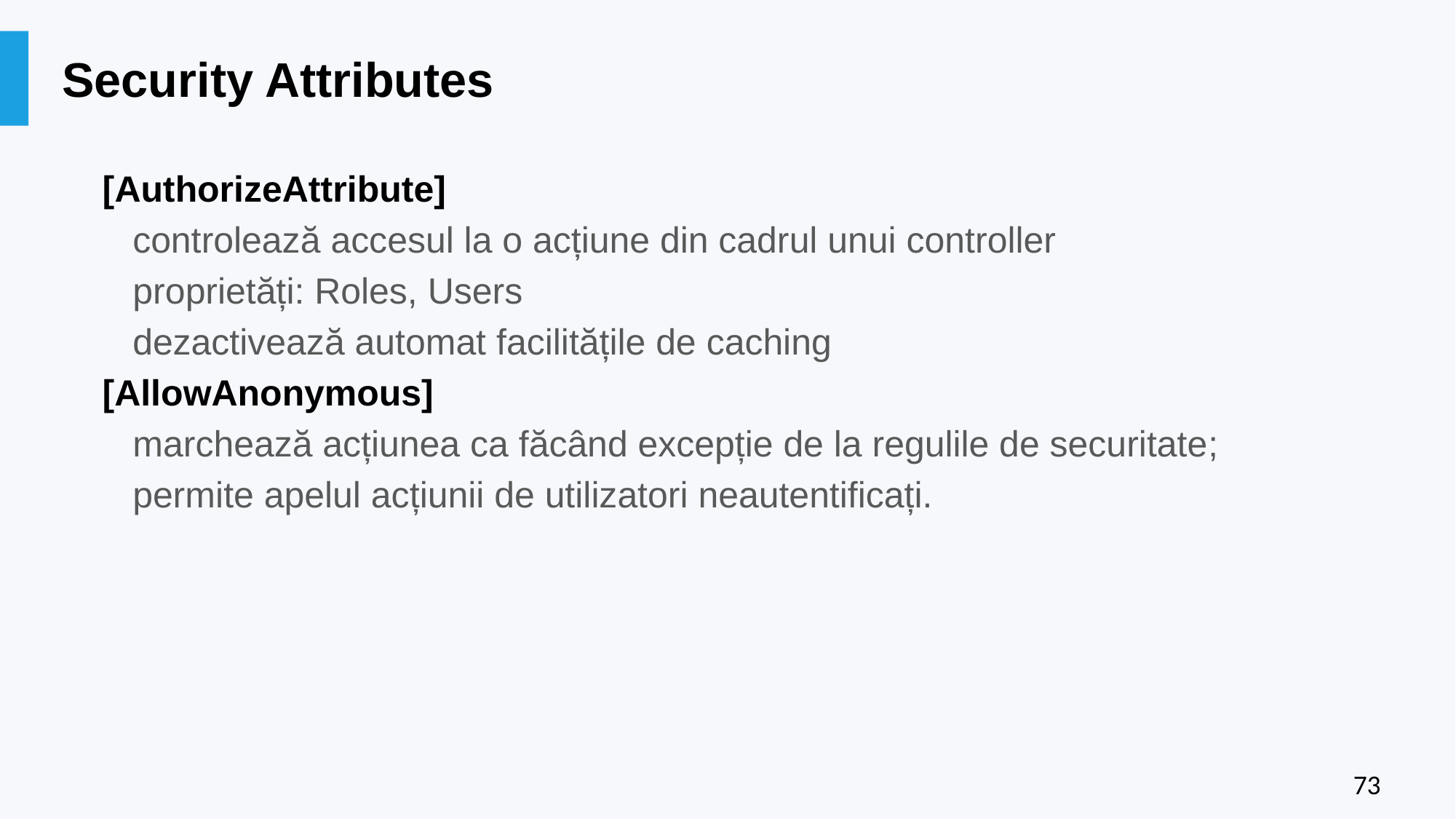

# Security Attributes
[AuthorizeAttribute]
controlează accesul la o acțiune din cadrul unui controller
proprietăți: Roles, Users
dezactivează automat facilitățile de caching
[AllowAnonymous]
marchează acțiunea ca făcând excepție de la regulile de securitate;
permite apelul acțiunii de utilizatori neautentificați.